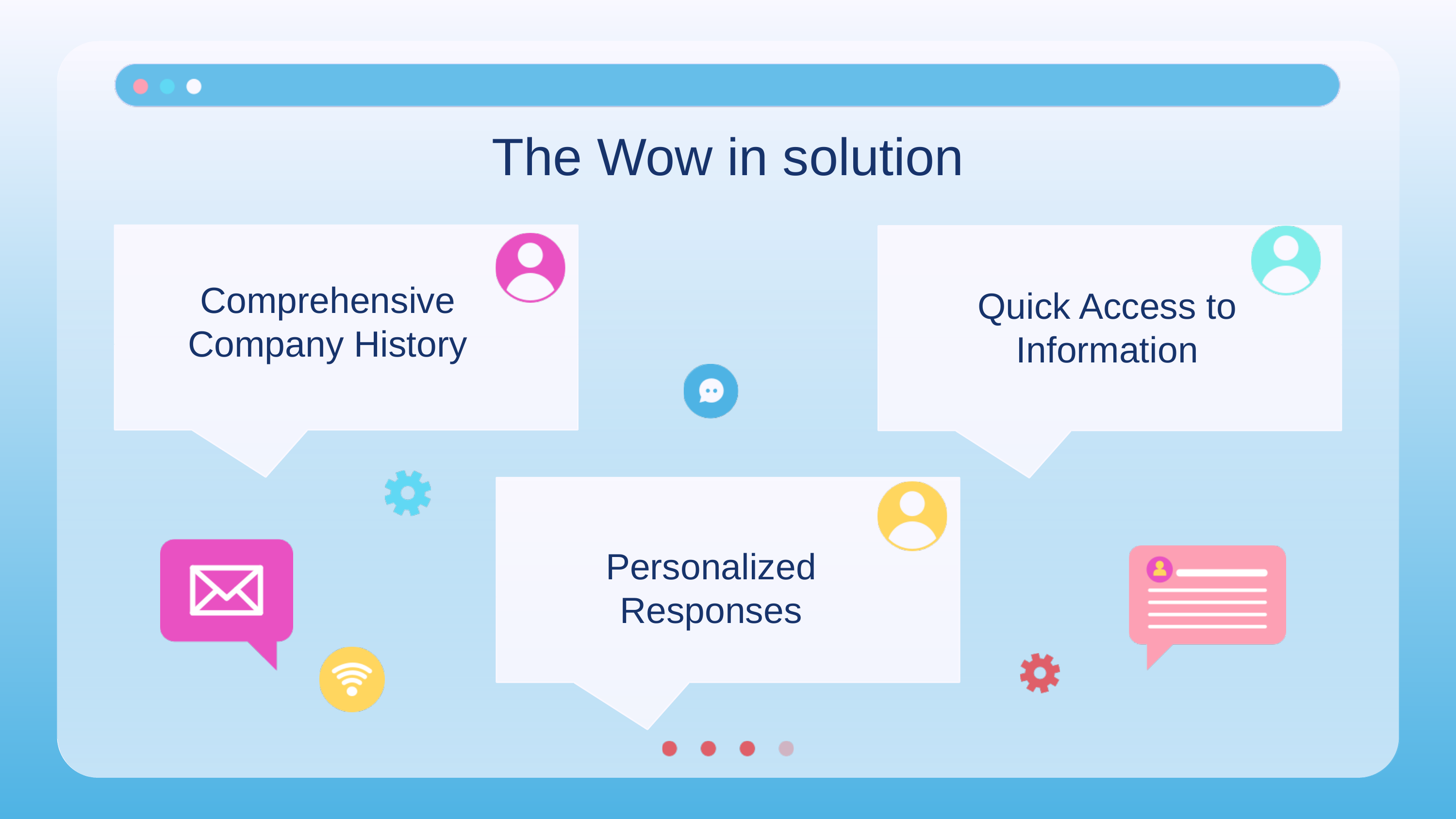

The Wow in solution

Comprehensive Company History
Quick Access to Information

Personalized Responses